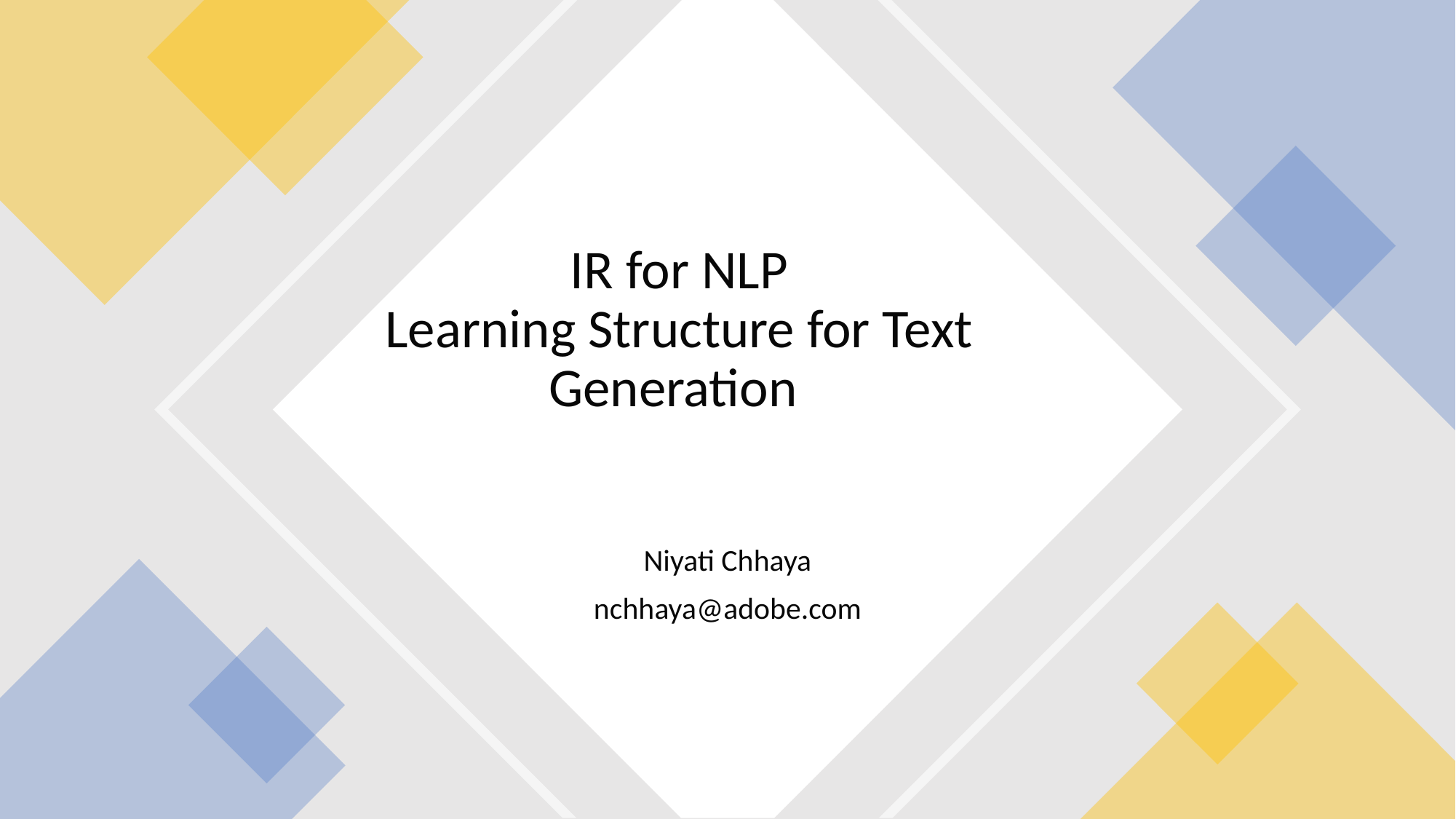

# IR for NLP Learning Structure for Text Generation
Niyati Chhaya
nchhaya@adobe.com